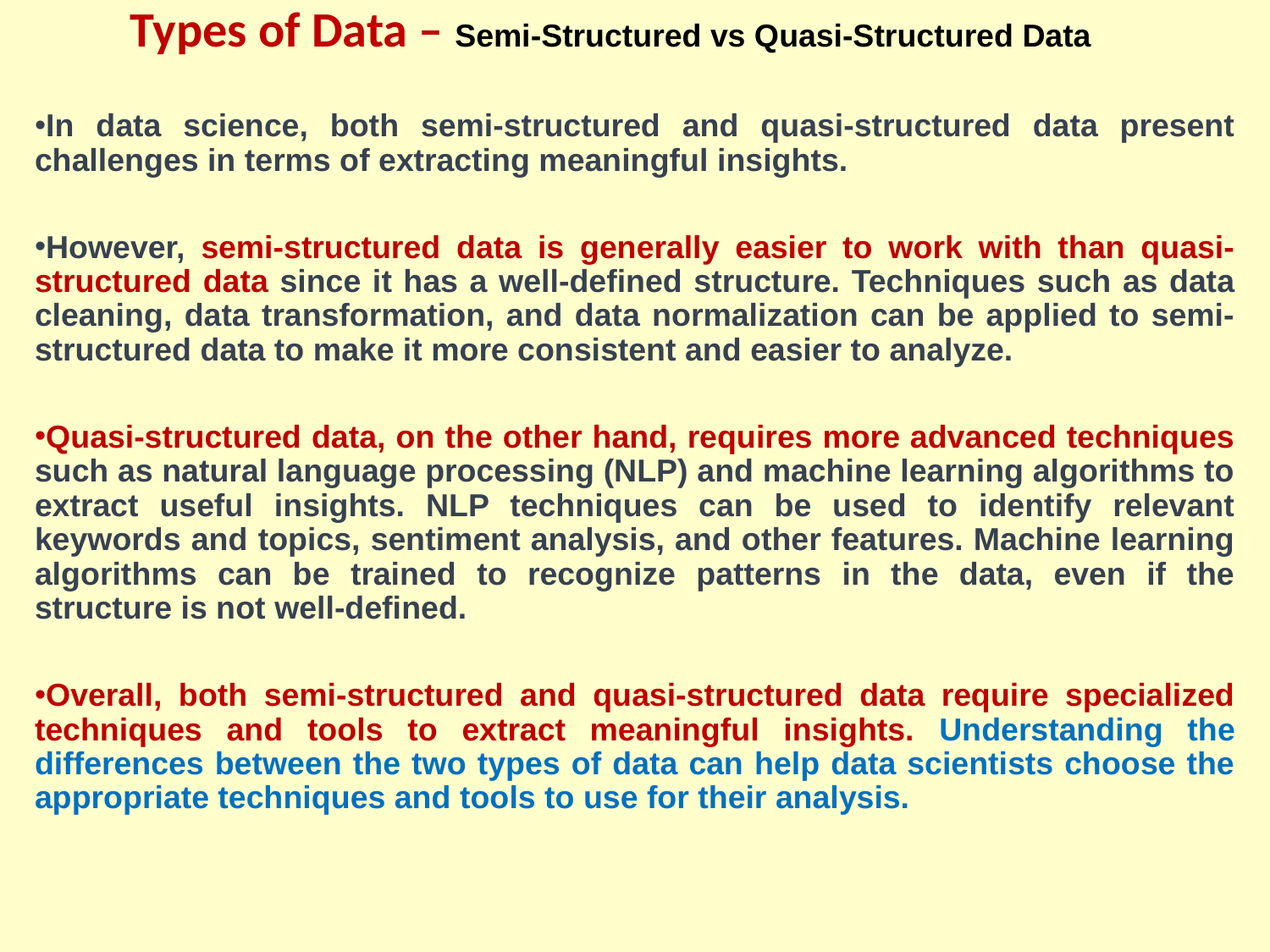

# Types of Data – Semi-Structured vs Quasi-Structured Data
In data science, both semi-structured and quasi-structured data present challenges in terms of extracting meaningful insights.
However, semi-structured data is generally easier to work with than quasi-structured data since it has a well-defined structure. Techniques such as data cleaning, data transformation, and data normalization can be applied to semi-structured data to make it more consistent and easier to analyze.
Quasi-structured data, on the other hand, requires more advanced techniques such as natural language processing (NLP) and machine learning algorithms to extract useful insights. NLP techniques can be used to identify relevant keywords and topics, sentiment analysis, and other features. Machine learning algorithms can be trained to recognize patterns in the data, even if the structure is not well-defined.
Overall, both semi-structured and quasi-structured data require specialized techniques and tools to extract meaningful insights. Understanding the differences between the two types of data can help data scientists choose the appropriate techniques and tools to use for their analysis.